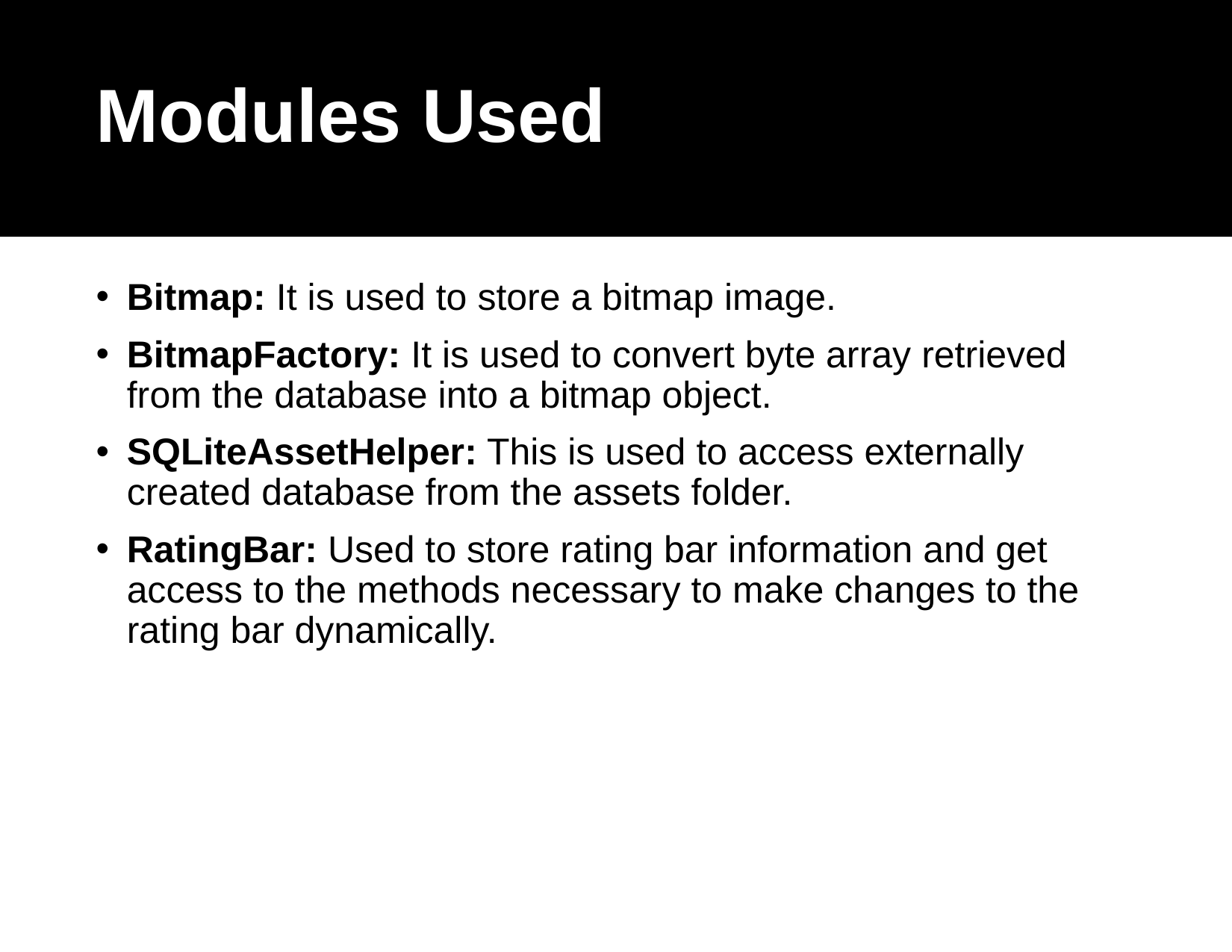

# Modules Used
Bitmap: It is used to store a bitmap image.
BitmapFactory: It is used to convert byte array retrieved from the database into a bitmap object.
SQLiteAssetHelper: This is used to access externally created database from the assets folder.
RatingBar: Used to store rating bar information and get access to the methods necessary to make changes to the rating bar dynamically.